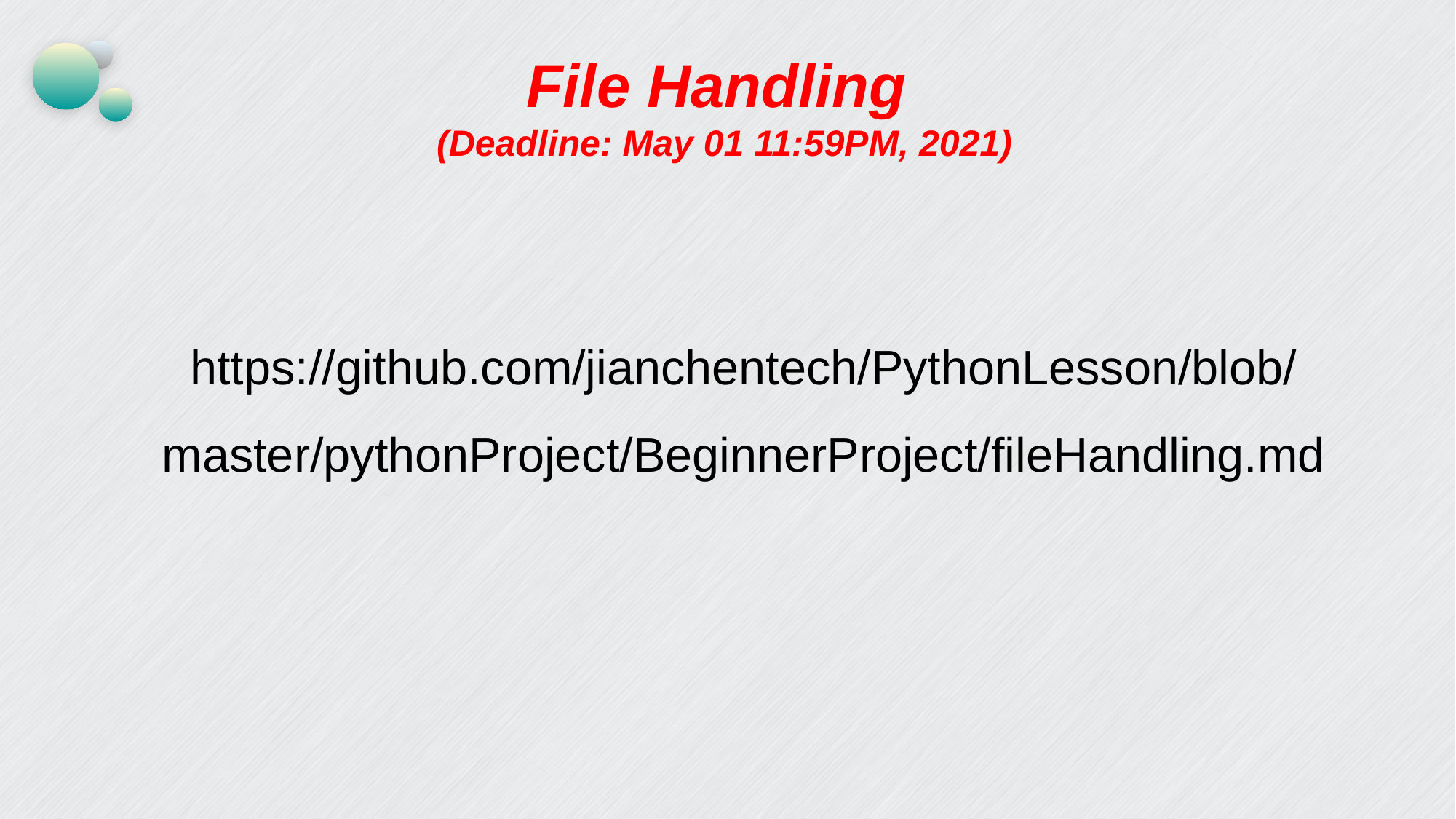

File Handling
(Deadline: May 01 11:59PM, 2021)
https://github.com/jianchentech/PythonLesson/blob/master/pythonProject/BeginnerProject/fileHandling.md